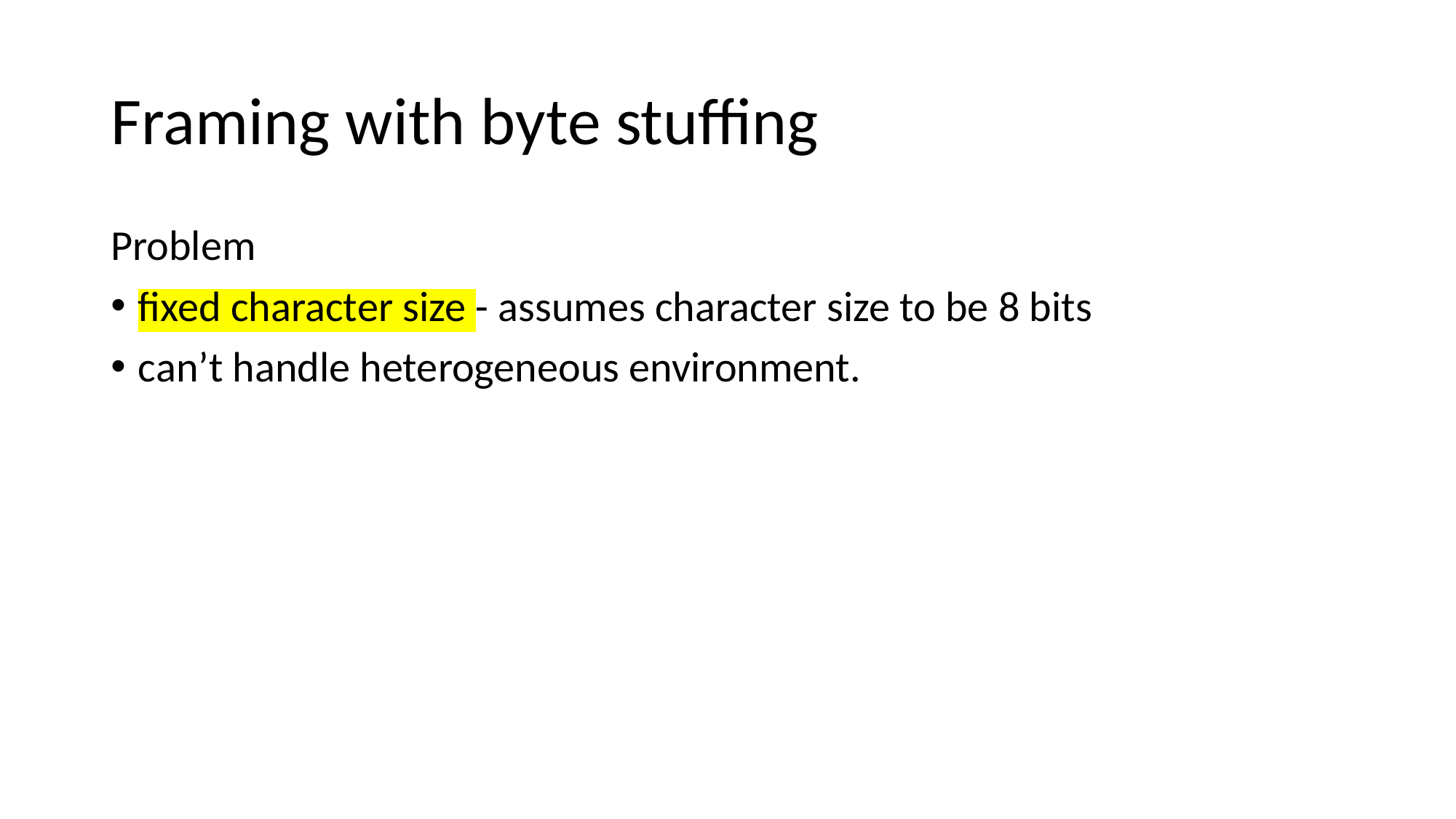

# Framing with byte stuffing
Problem
fixed character size - assumes character size to be 8 bits
can’t handle heterogeneous environment.